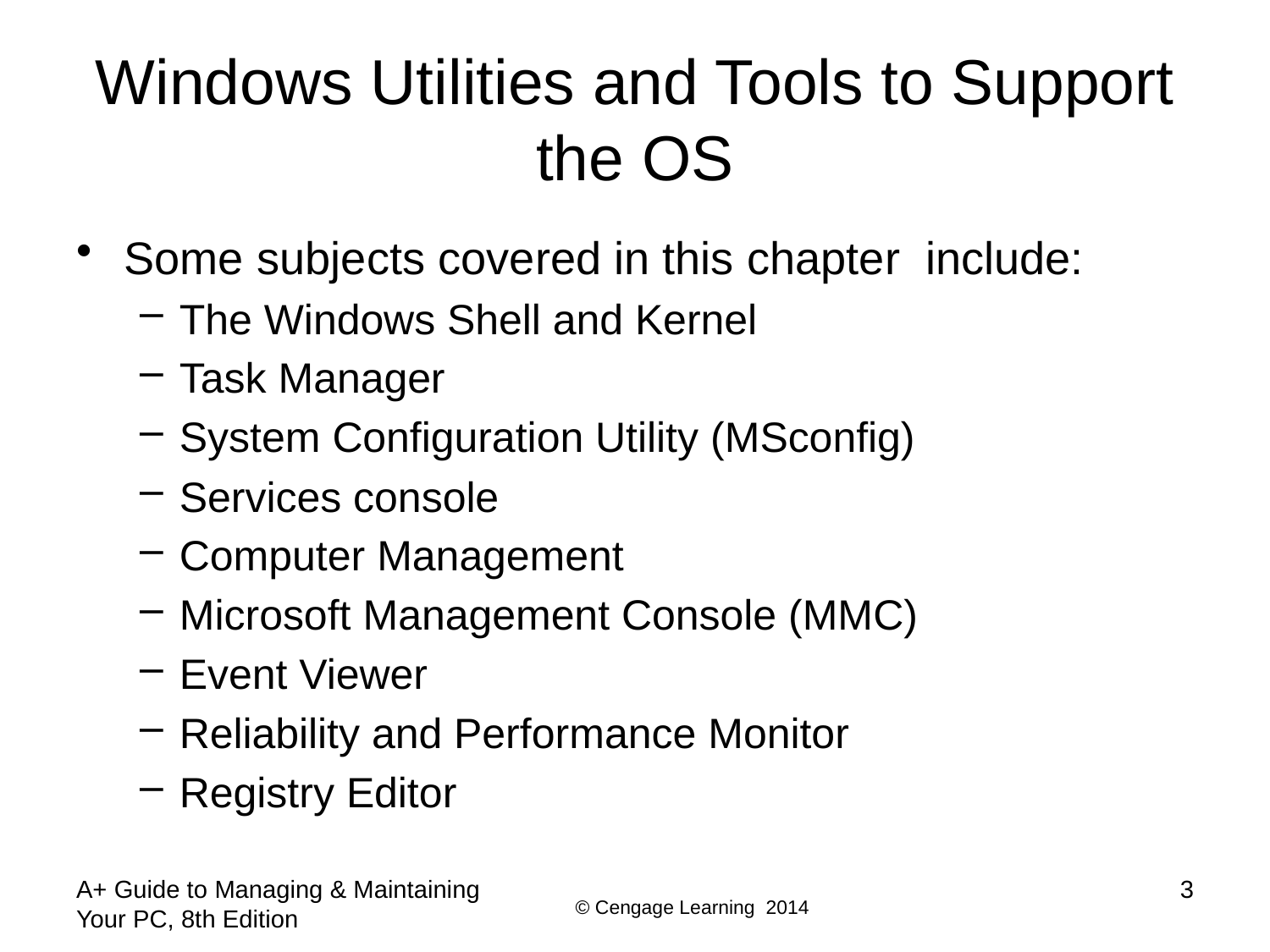

# Windows Utilities and Tools to Support the OS
Some subjects covered in this chapter  include:
The Windows Shell and Kernel
Task Manager
System Configuration Utility (MSconfig)
Services console
Computer Management
Microsoft Management Console (MMC)
Event Viewer
Reliability and Performance Monitor
Registry Editor
A+ Guide to Managing & Maintaining Your PC, 8th Edition
3